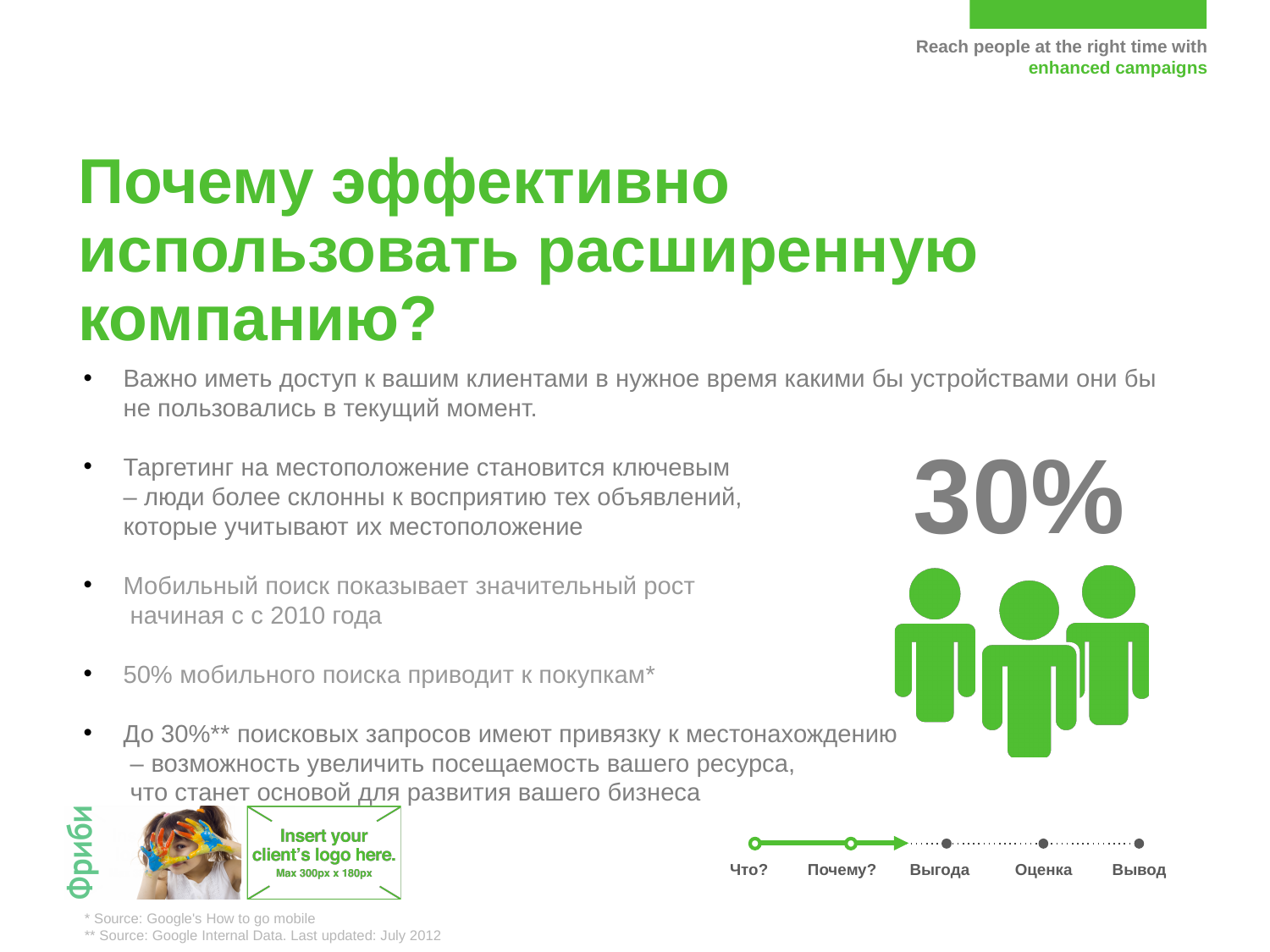

Почему эффективно использовать расширенную компанию?
Важно иметь доступ к вашим клиентами в нужное время какими бы устройствами они бы не пользовались в текущий момент.

Таргетинг на местоположение становится ключевым
– люди более склонны к восприятию тех объявлений,
которые учитывают их местоположение

Мобильный поиск показывает значительный рост
 начиная с с 2010 года

50% мобильного поиска приводит к покупкам*

До 30%** поисковых запросов имеют привязку к местонахождению
 – возможность увеличить посещаемость вашего ресурса,
 что станет основой для развития вашего бизнеса
30%

Почему?
Выгода
Оценка
Вывод
Что?
* Source: Google's How to go mobile
** Source: Google Internal Data. Last updated: July 2012